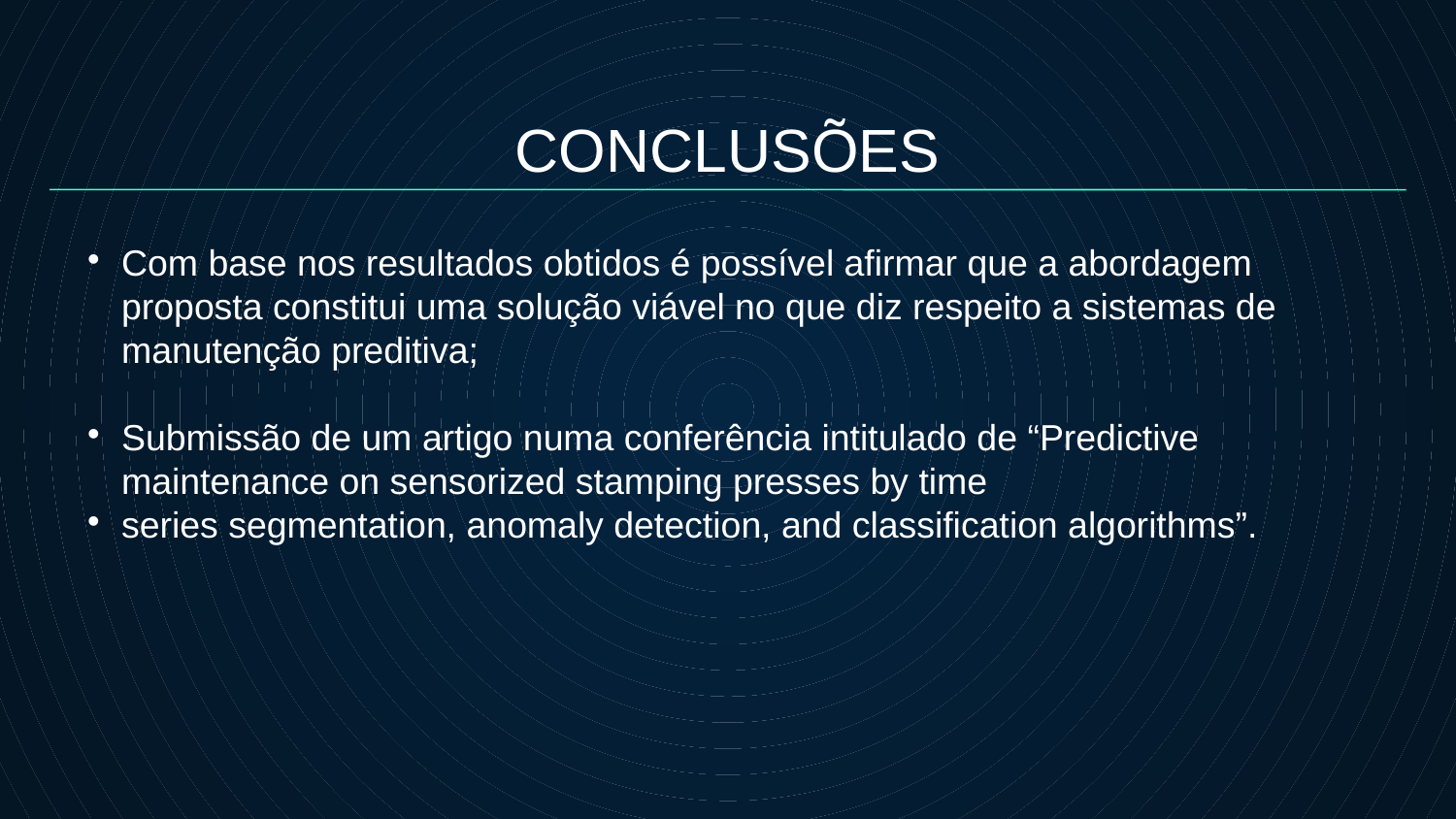

CONCLUSÕES

Com base nos resultados obtidos é possível afirmar que a abordagem proposta constitui uma solução viável no que diz respeito a sistemas de manutenção preditiva;

Submissão de um artigo numa conferência intitulado de “Predictive maintenance on sensorized stamping presses by time
series segmentation, anomaly detection, and classification algorithms”.